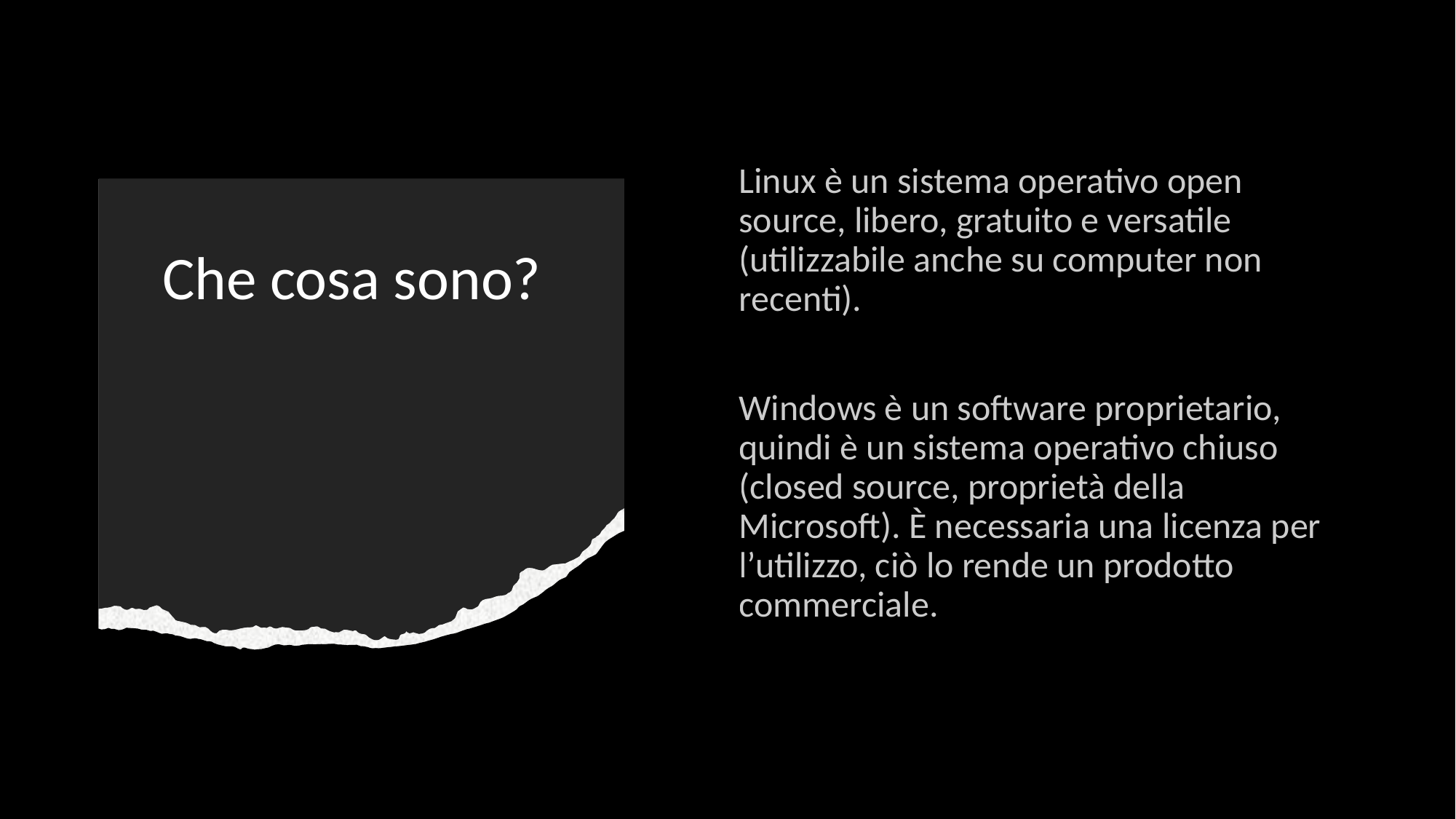

Linux è un sistema operativo open source, libero, gratuito e versatile (utilizzabile anche su computer non recenti).

Windows è un software proprietario, quindi è un sistema operativo chiuso (closed source, proprietà della Microsoft). È necessaria una licenza per l’utilizzo, ciò lo rende un prodotto commerciale.

# Che cosa sono?